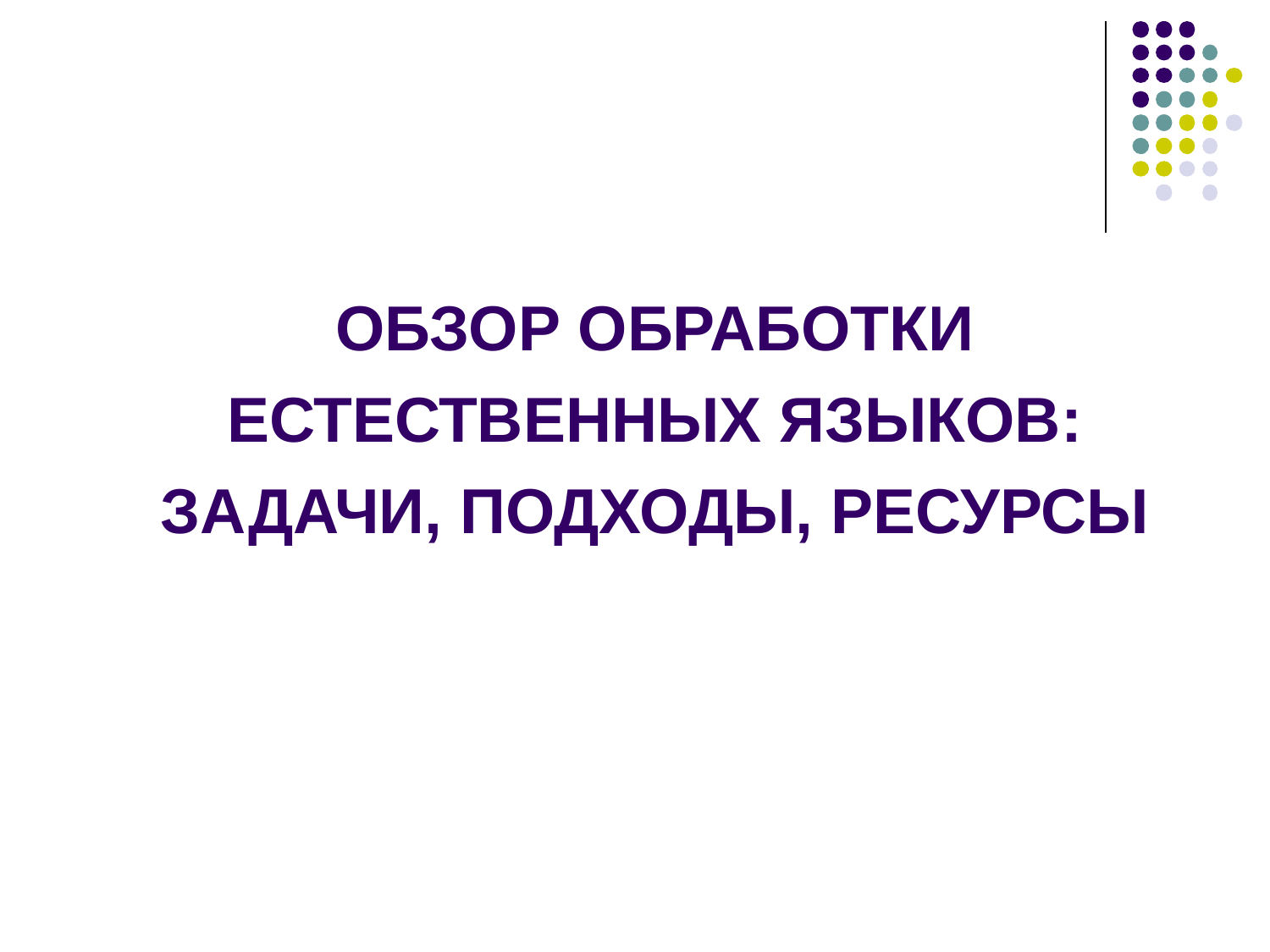

ОБЗОР ОБРАБОТКИ ЕСТЕСТВЕННЫХ ЯЗЫКОВ: ЗАДАЧИ, ПОДХОДЫ, РЕСУРСЫ